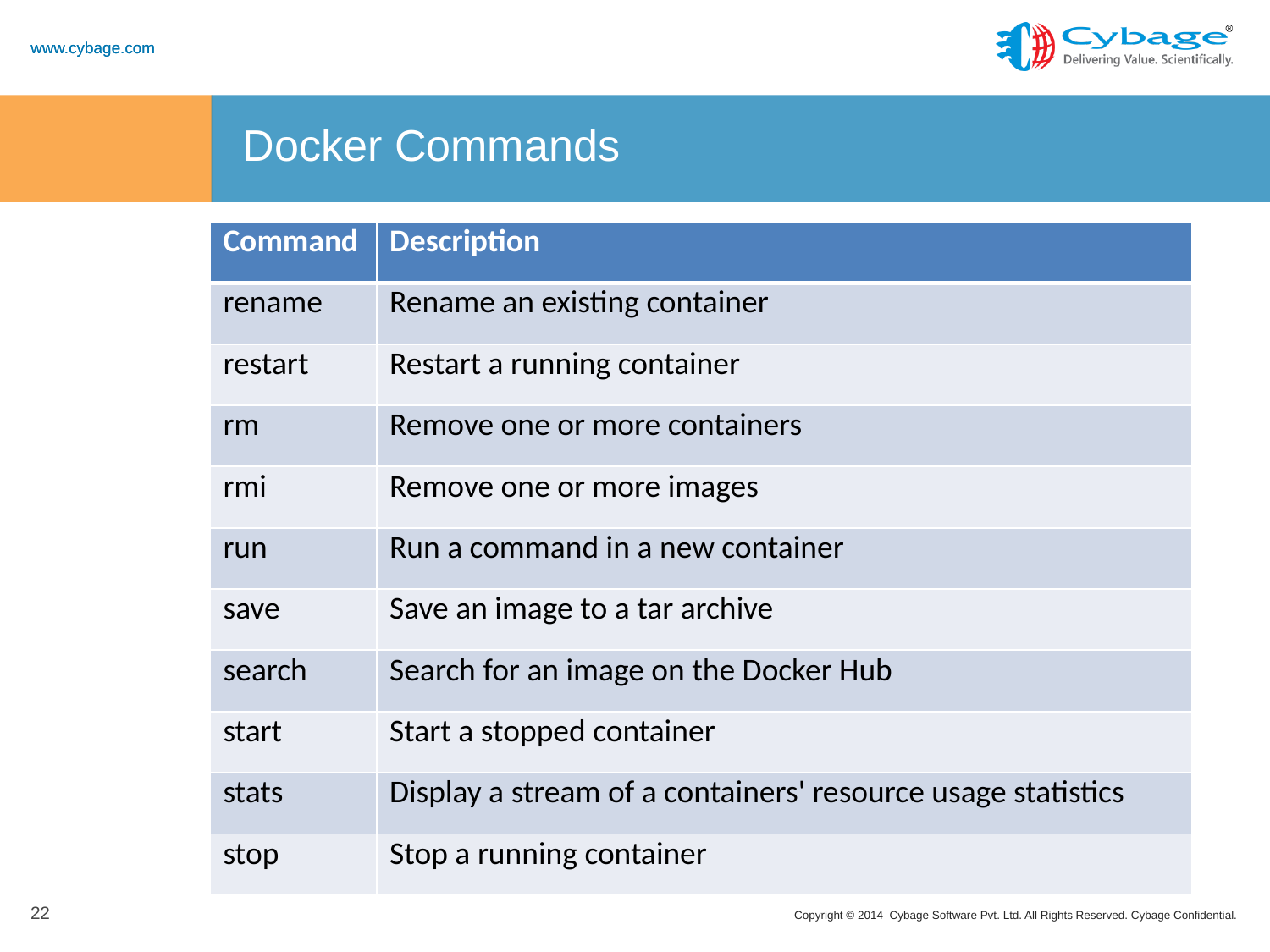

# Docker Commands
| Command | Description |
| --- | --- |
| rename | Rename an existing container |
| restart | Restart a running container |
| rm | Remove one or more containers |
| rmi | Remove one or more images |
| run | Run a command in a new container |
| save | Save an image to a tar archive |
| search | Search for an image on the Docker Hub |
| start | Start a stopped container |
| stats | Display a stream of a containers' resource usage statistics |
| stop | Stop a running container |
22